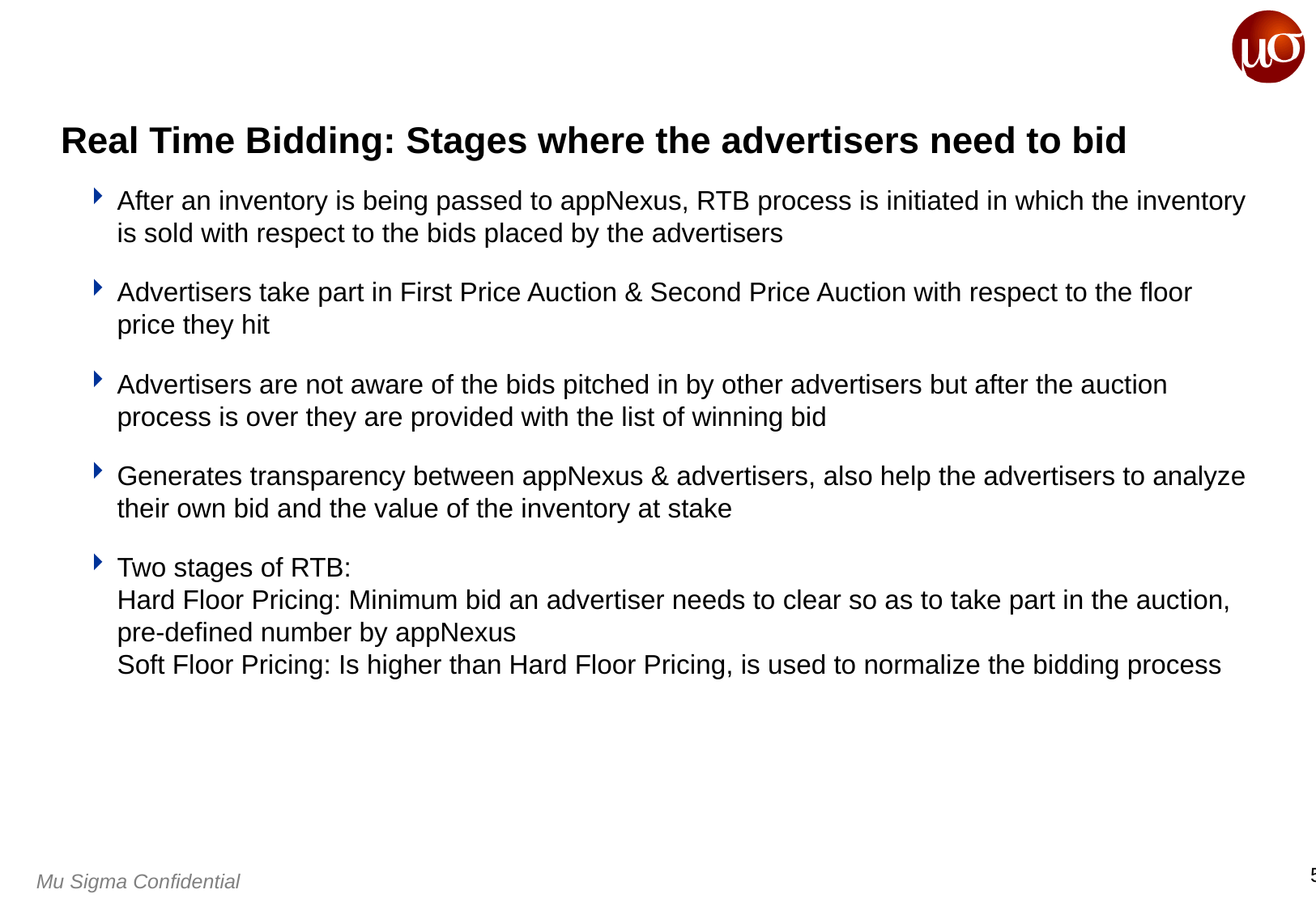

# Real Time Bidding: Stages where the advertisers need to bid
After an inventory is being passed to appNexus, RTB process is initiated in which the inventory is sold with respect to the bids placed by the advertisers
Advertisers take part in First Price Auction & Second Price Auction with respect to the floor price they hit
Advertisers are not aware of the bids pitched in by other advertisers but after the auction process is over they are provided with the list of winning bid
Generates transparency between appNexus & advertisers, also help the advertisers to analyze their own bid and the value of the inventory at stake
Two stages of RTB:
Hard Floor Pricing: Minimum bid an advertiser needs to clear so as to take part in the auction, pre-defined number by appNexus
Soft Floor Pricing: Is higher than Hard Floor Pricing, is used to normalize the bidding process